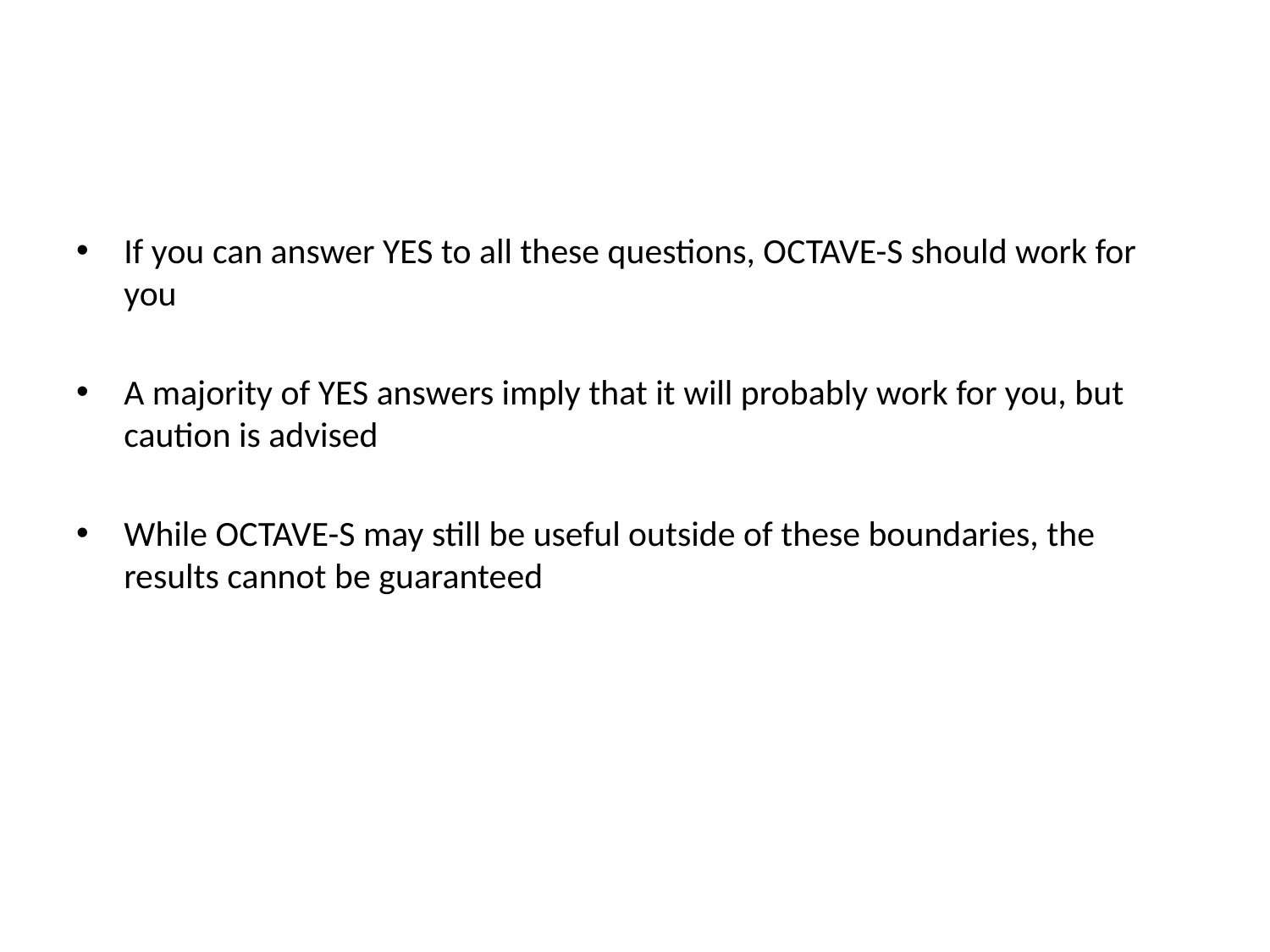

#
If you can answer YES to all these questions, OCTAVE-S should work for you

A majority of YES answers imply that it will probably work for you, but caution is advised

While OCTAVE-S may still be useful outside of these boundaries, the results cannot be guaranteed